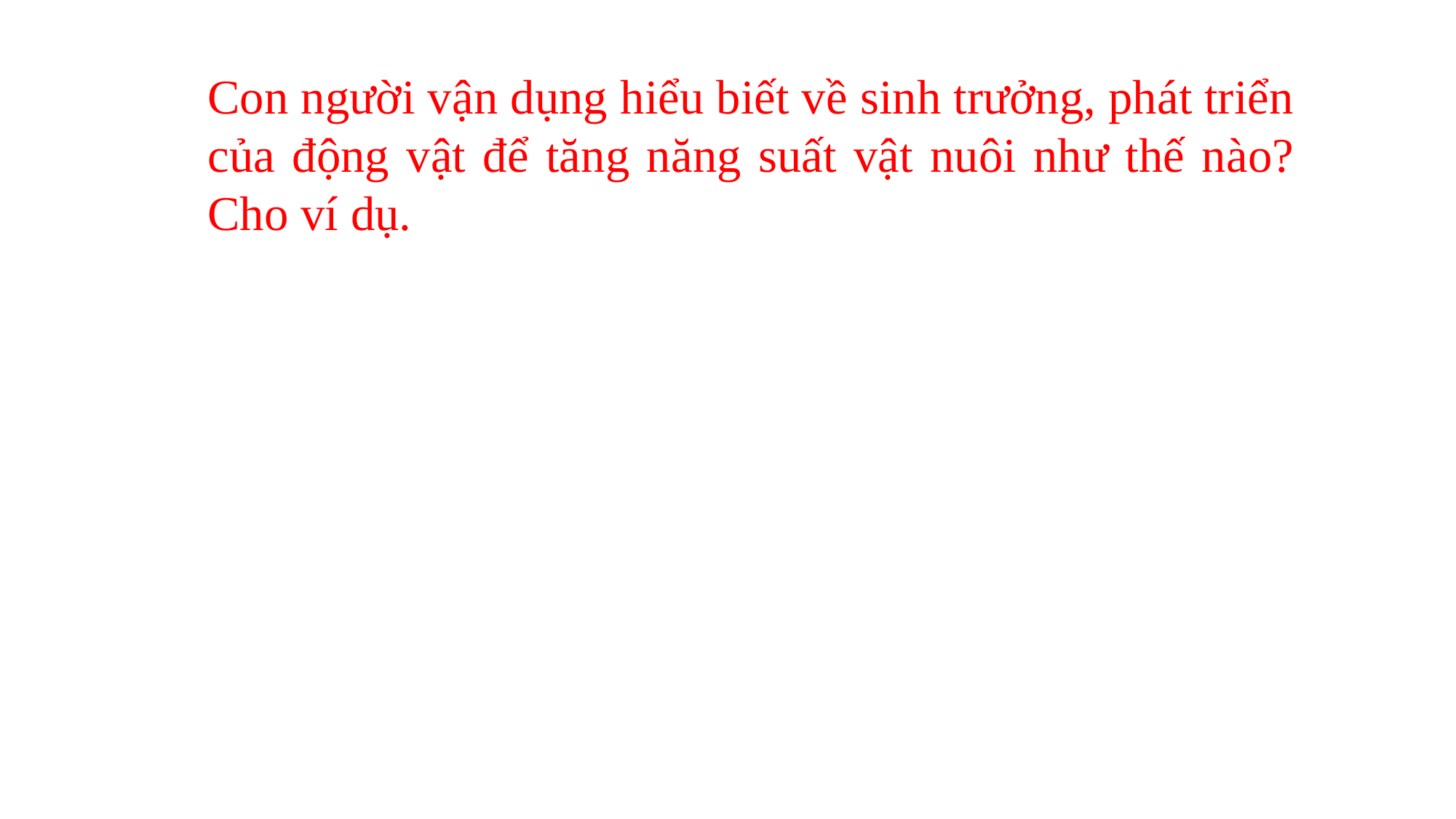

Con người vận dụng hiểu biết về sinh trưởng, phát triển của động vật để tăng năng suất vật nuôi như thế nào? Cho ví dụ.